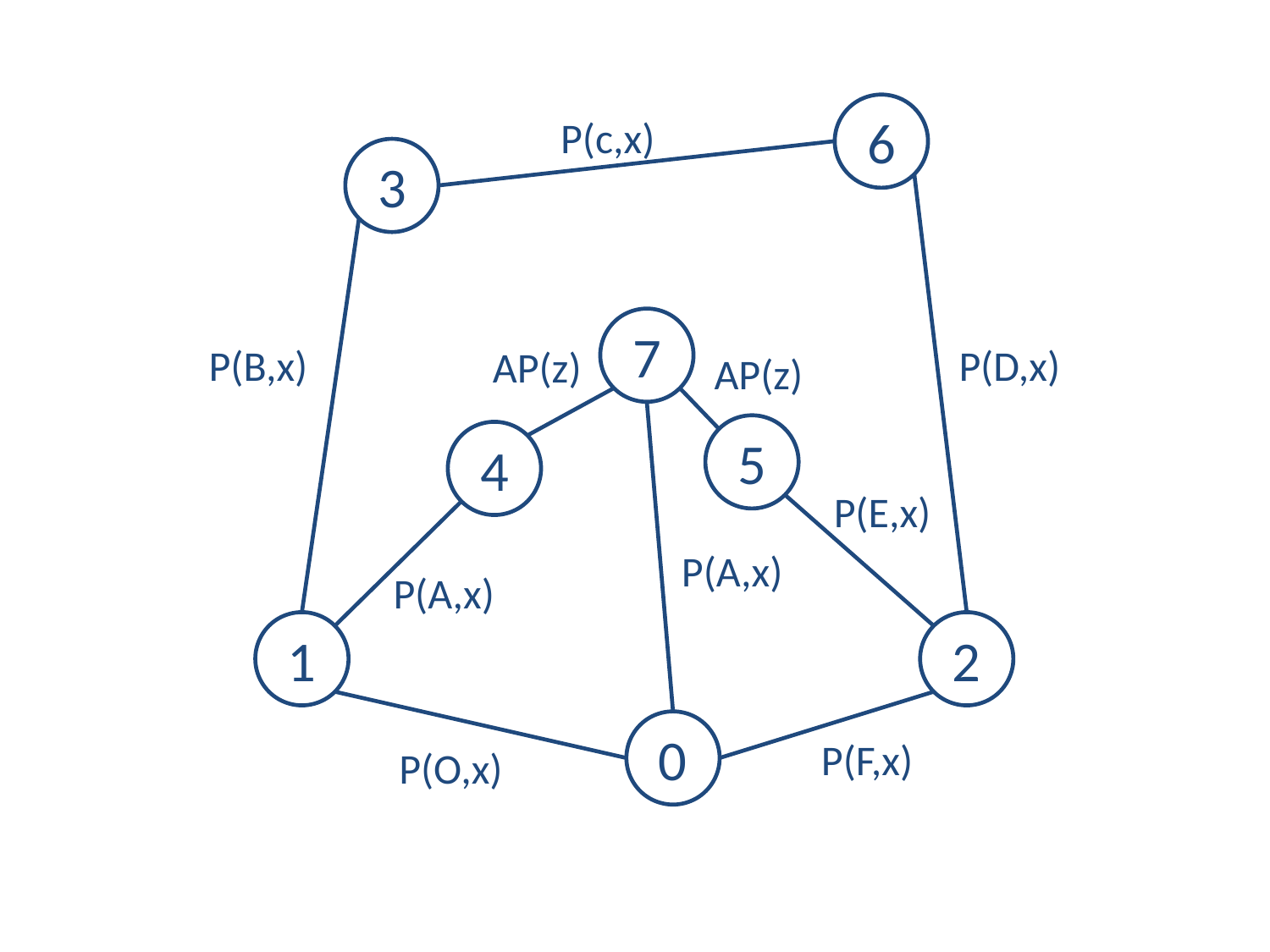

6
P(c,x)
3
7
P(B,x)
P(D,x)
AP(z)
AP(z)
5
4
P(E,x)
P(A,x)
P(A,x)
1
2
0
P(F,x)
P(O,x)